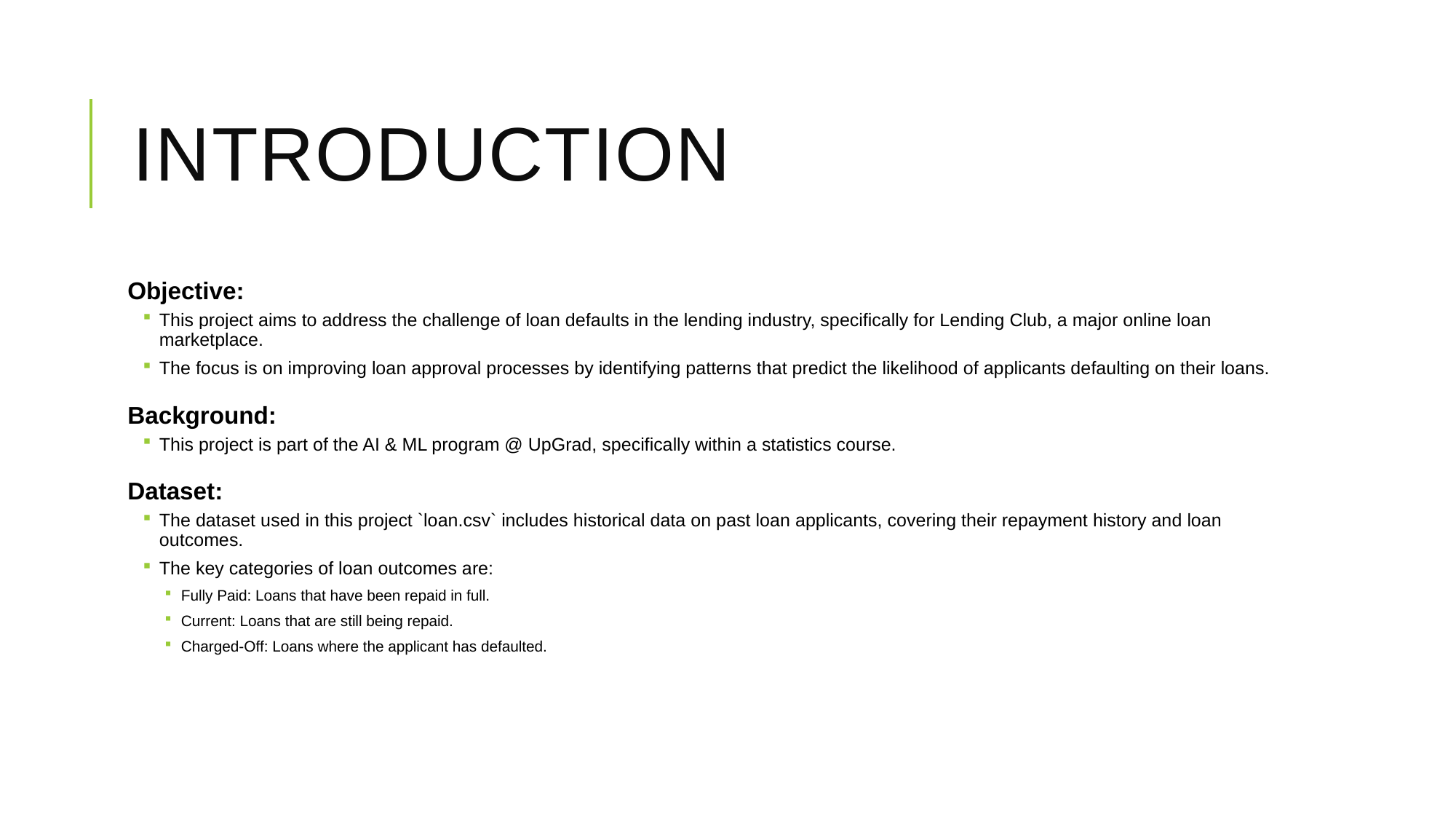

# Introduction
Objective:
This project aims to address the challenge of loan defaults in the lending industry, specifically for Lending Club, a major online loan marketplace.
The focus is on improving loan approval processes by identifying patterns that predict the likelihood of applicants defaulting on their loans.
Background:
This project is part of the AI & ML program @ UpGrad, specifically within a statistics course.
Dataset:
The dataset used in this project `loan.csv` includes historical data on past loan applicants, covering their repayment history and loan outcomes.
The key categories of loan outcomes are:
Fully Paid: Loans that have been repaid in full.
Current: Loans that are still being repaid.
Charged-Off: Loans where the applicant has defaulted.